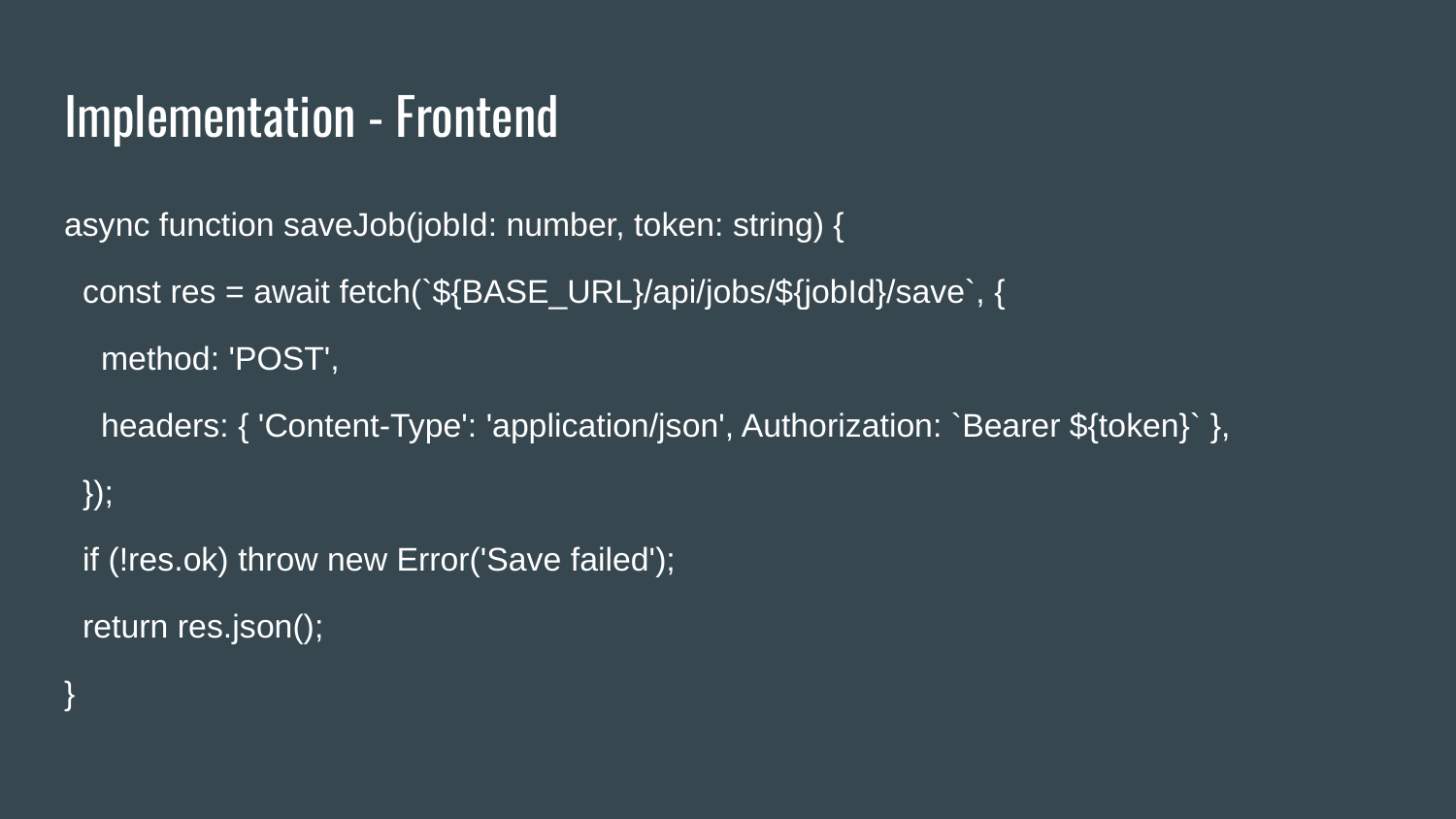

# Implementation - Frontend
async function saveJob(jobId: number, token: string) {
  const res = await fetch(`${BASE_URL}/api/jobs/${jobId}/save`, {
    method: 'POST',
    headers: { 'Content-Type': 'application/json', Authorization: `Bearer ${token}` },
  });
  if (!res.ok) throw new Error('Save failed');
  return res.json();
}